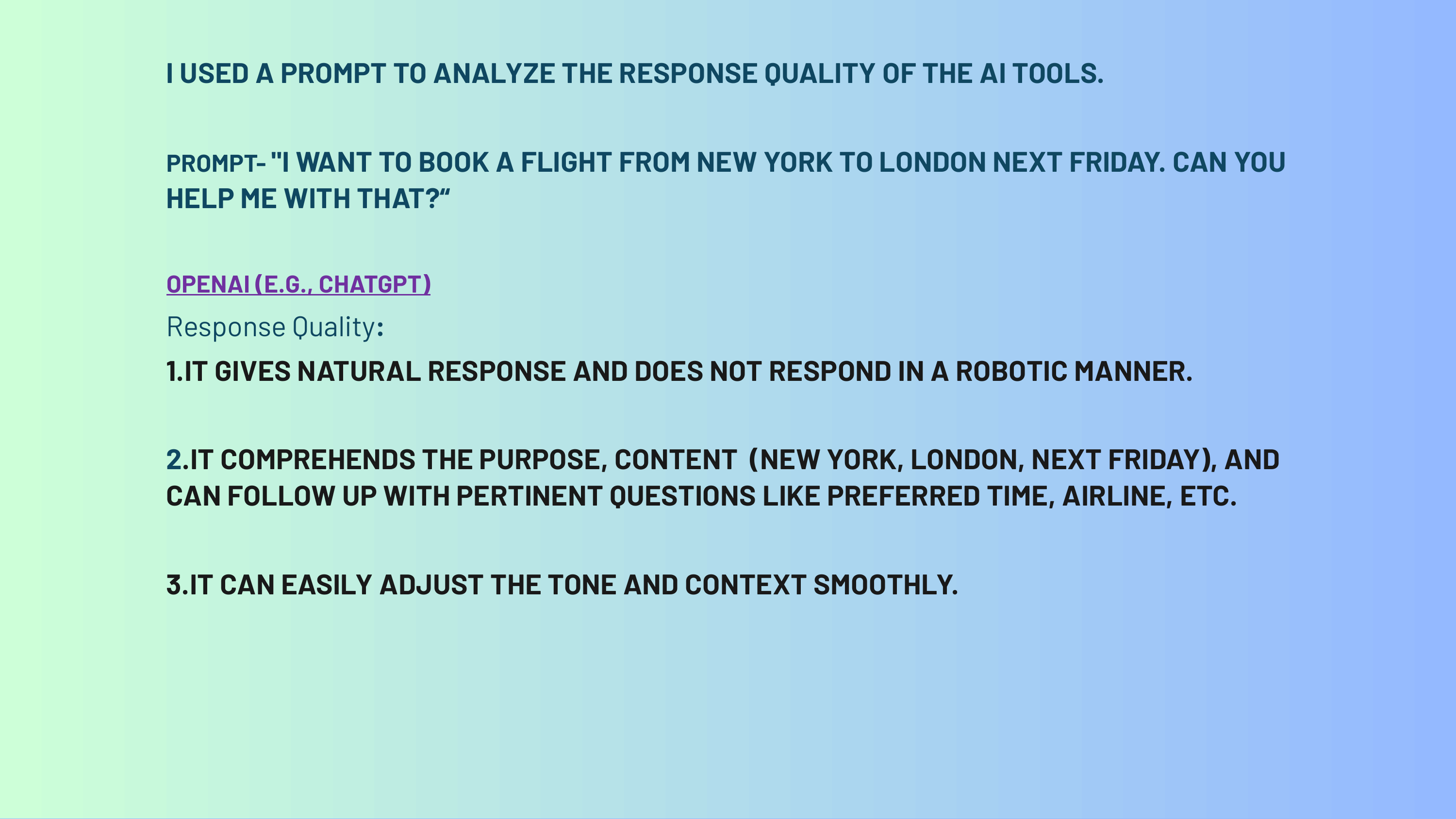

i used a prompt to analyze the response quality of the ai tools.

PROMPT- "I want to book a flight from New York to London next Friday. Can you help me with that?“

OpenAI (e.g., ChatGPT)
Response Quality:
1.It gives natural response and does not respond in a robotic manner.

2.It comprehends the purpose, content  (New York, London, next Friday), and can follow up with pertinent questions like preferred time, airline, etc.

3.It can easily adjust the tone and context smoothly.